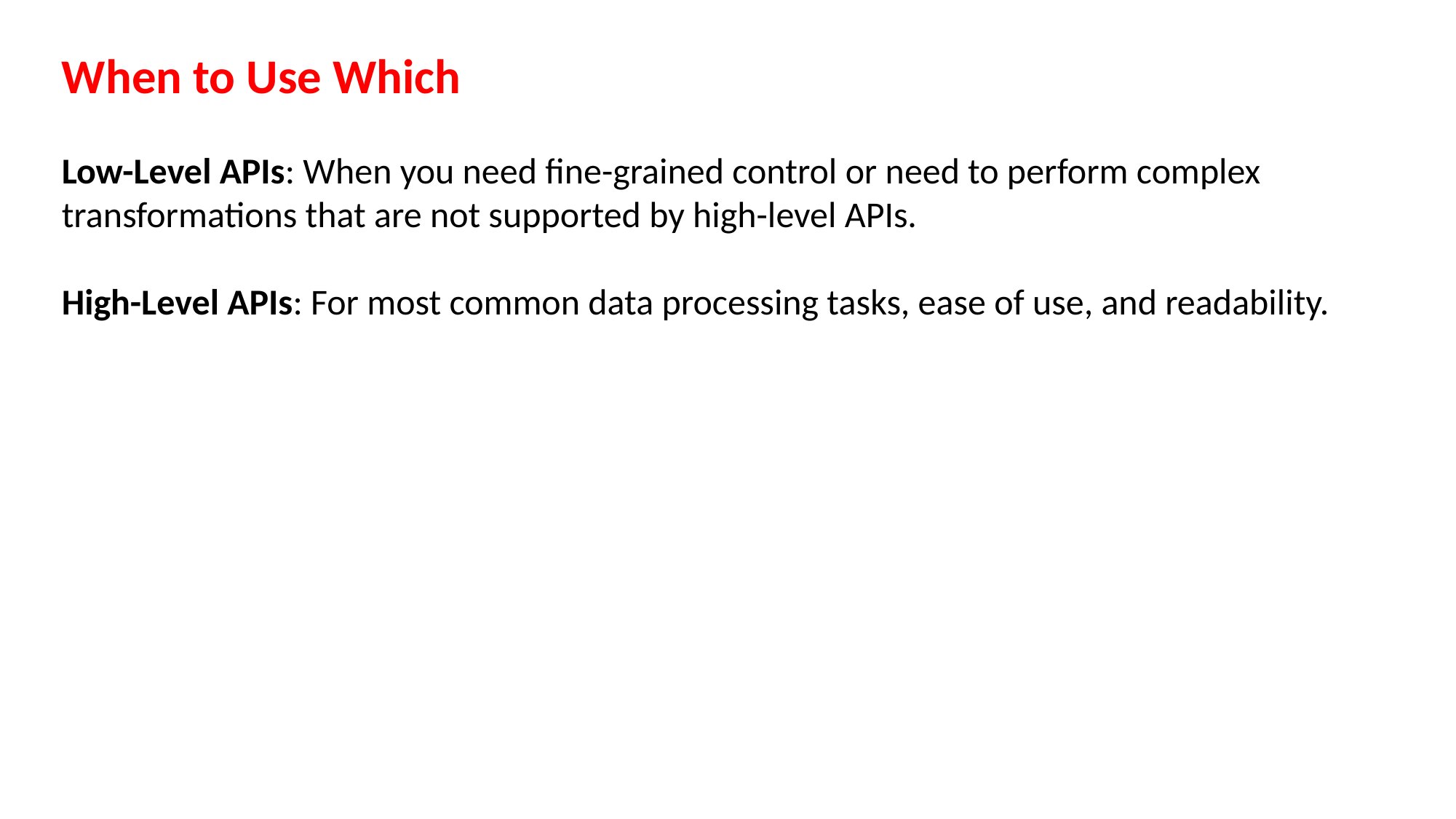

When to Use Which

Low-Level APIs: When you need fine-grained control or need to perform complex transformations that are not supported by high-level APIs.

High-Level APIs: For most common data processing tasks, ease of use, and readability.